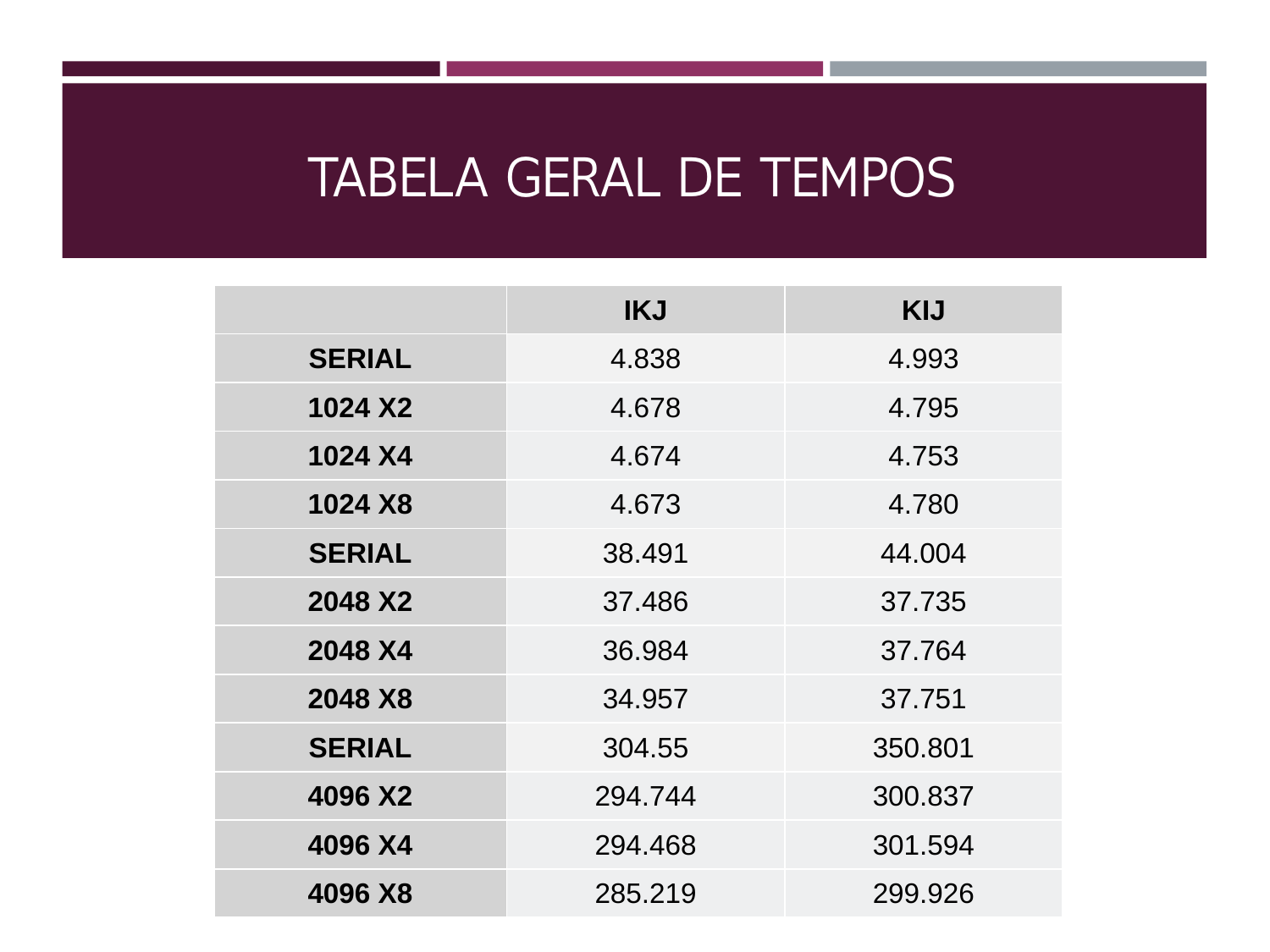

# TABELA GERAL DE TEMPOS
|  | IKJ | KIJ |
| --- | --- | --- |
| SERIAL | 4.838 | 4.993 |
| 1024 X2 | 4.678 | 4.795 |
| 1024 X4 | 4.674 | 4.753 |
| 1024 X8 | 4.673 | 4.780 |
| SERIAL | 38.491 | 44.004 |
| 2048 X2 | 37.486 | 37.735 |
| 2048 X4 | 36.984 | 37.764 |
| 2048 X8 | 34.957 | 37.751 |
| SERIAL | 304.55 | 350.801 |
| 4096 X2 | 294.744 | 300.837 |
| 4096 X4 | 294.468 | 301.594 |
| 4096 X8 | 285.219 | 299.926 |